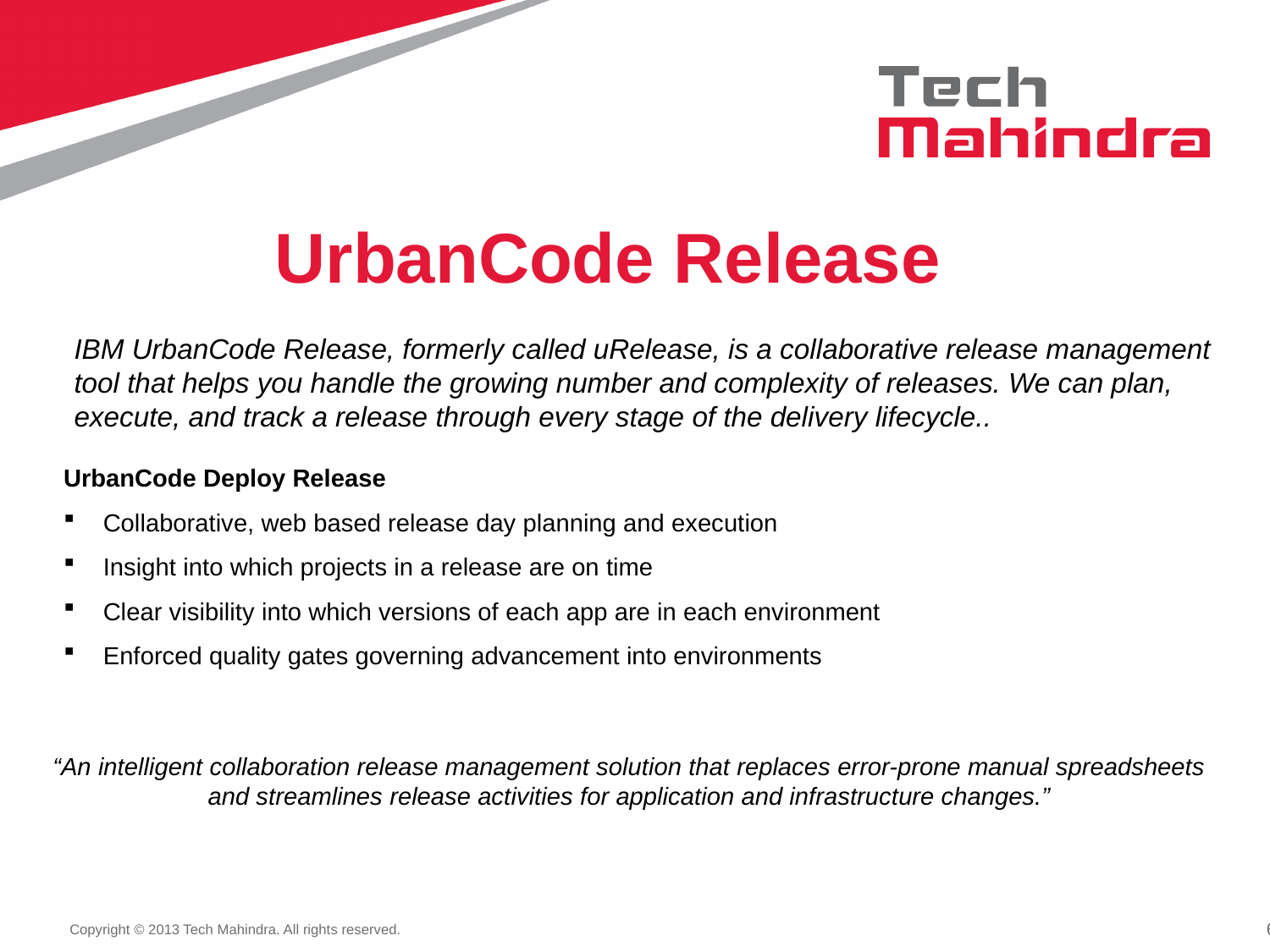

# UrbanCode Release
IBM UrbanCode Release, formerly called uRelease, is a collaborative release management tool that helps you handle the growing number and complexity of releases. We can plan, execute, and track a release through every stage of the delivery lifecycle..
UrbanCode Deploy Release
Collaborative, web based release day planning and execution
Insight into which projects in a release are on time
Clear visibility into which versions of each app are in each environment
Enforced quality gates governing advancement into environments
“An intelligent collaboration release management solution that replaces error-prone manual spreadsheets and streamlines release activities for application and infrastructure changes.”